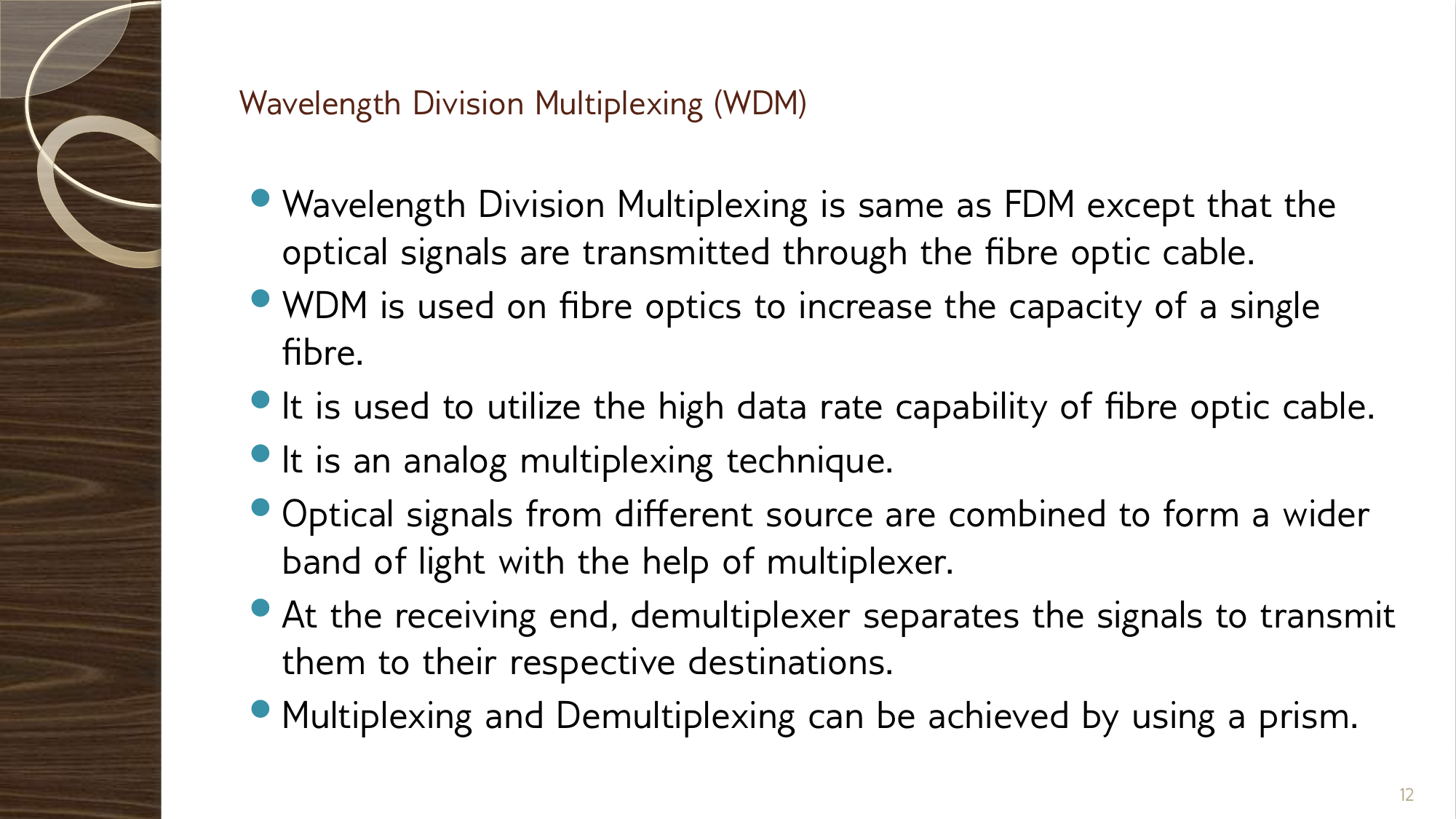

# Wavelength Division Multiplexing (WDM)
Wavelength Division Multiplexing is same as FDM except that the optical signals are transmitted through the fibre optic cable.
WDM is used on fibre optics to increase the capacity of a single fibre.
It is used to utilize the high data rate capability of fibre optic cable.
It is an analog multiplexing technique.
Optical signals from different source are combined to form a wider band of light with the help of multiplexer.
At the receiving end, demultiplexer separates the signals to transmit them to their respective destinations.
Multiplexing and Demultiplexing can be achieved by using a prism.

12